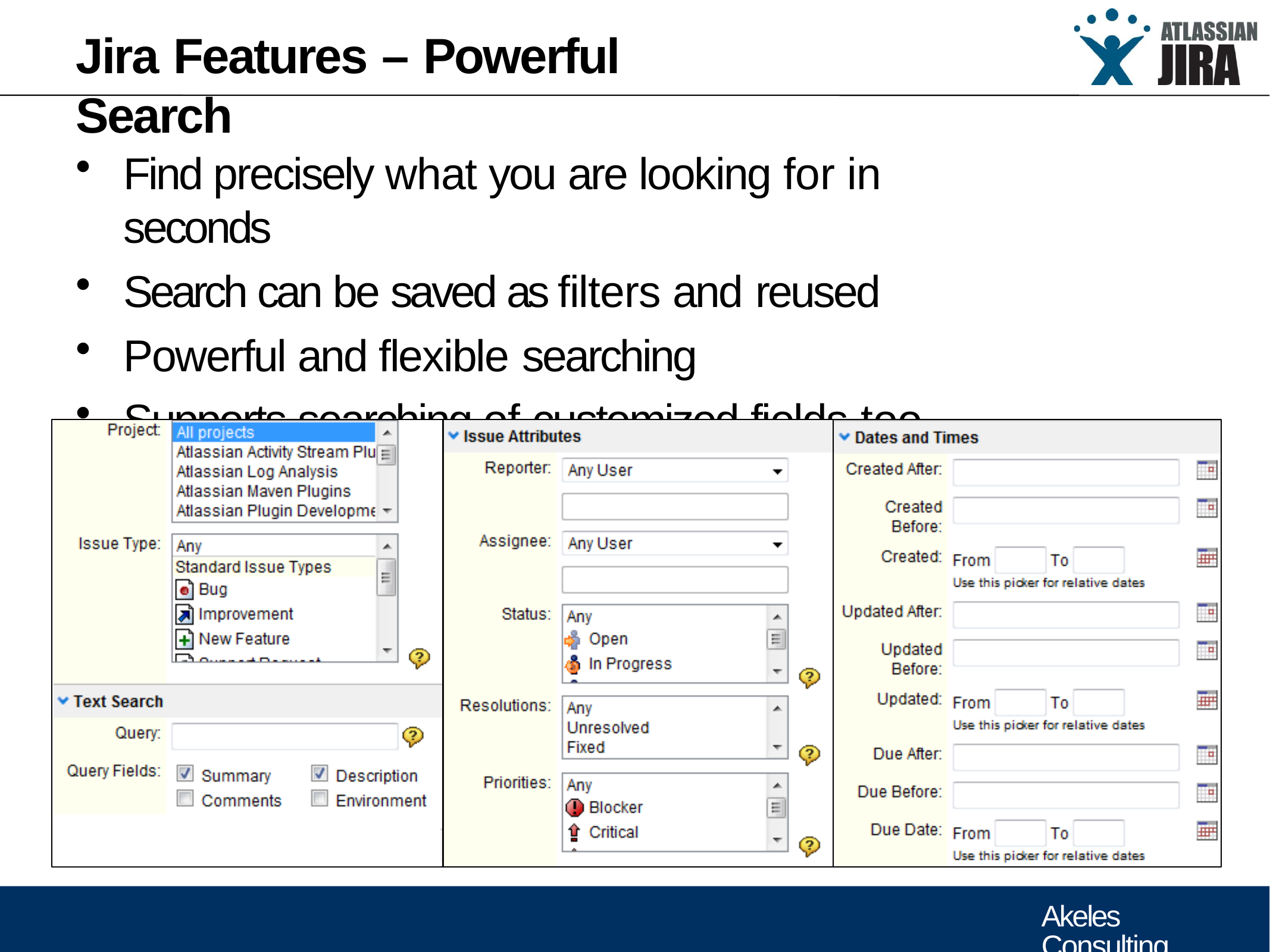

# Jira Features – Powerful Search
Find precisely what you are looking for in seconds
Search can be saved as filters and reused
Powerful and flexible searching
Supports searching of customized fields too

Akeles Consulting